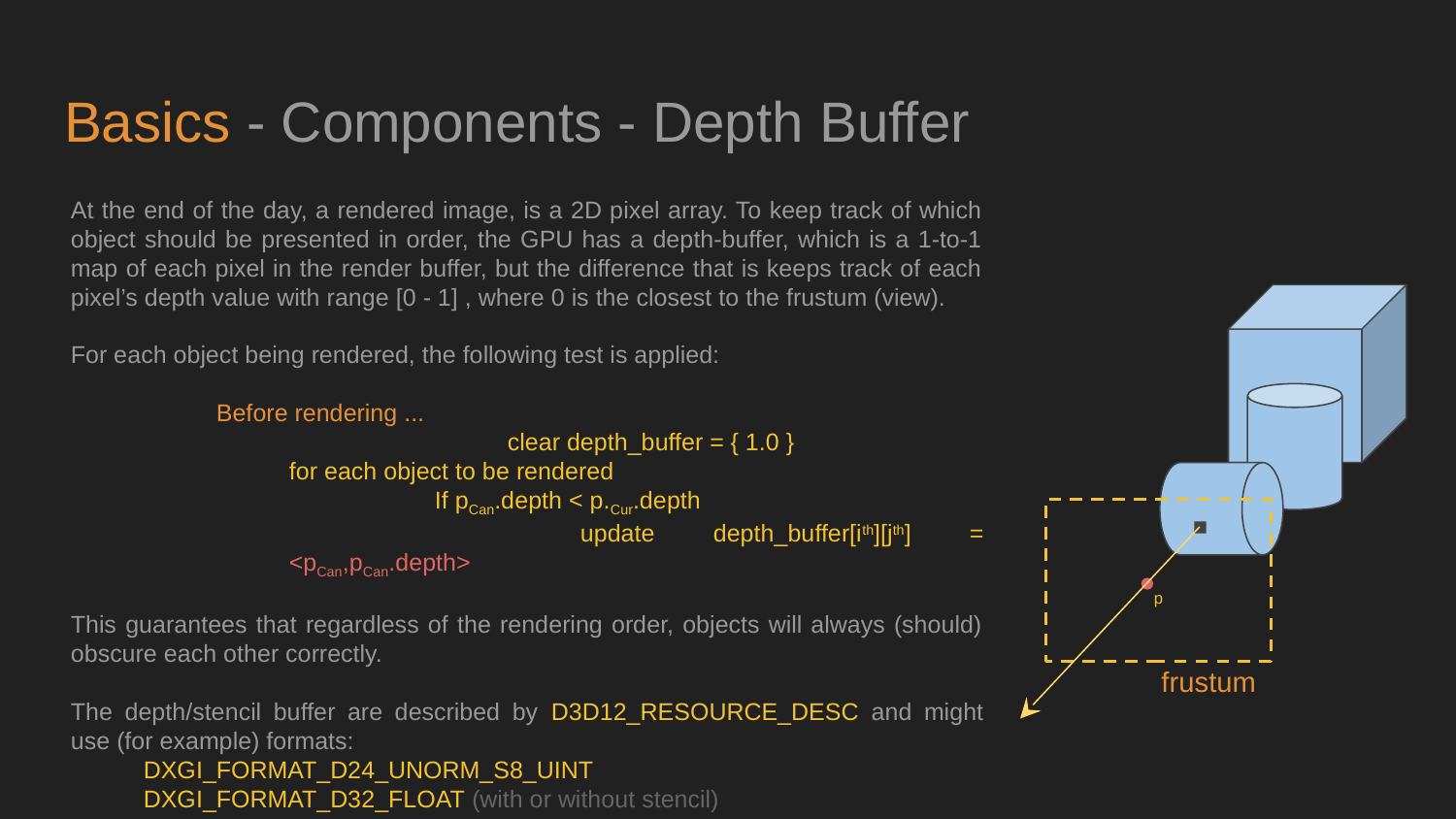

# Basics - Components - Depth Buffer
At the end of the day, a rendered image, is a 2D pixel array. To keep track of which object should be presented in order, the GPU has a depth-buffer, which is a 1-to-1 map of each pixel in the render buffer, but the difference that is keeps track of each pixel’s depth value with range [0 - 1] , where 0 is the closest to the frustum (view).

For each object being rendered, the following test is applied:

	Before rendering ...
			clear depth_buffer = { 1.0 }
for each object to be rendered
	If pCan.depth < p.Cur.depth
		update depth_buffer[ith][jth] = <pCan,pCan.depth>

This guarantees that regardless of the rendering order, objects will always (should) obscure each other correctly.

The depth/stencil buffer are described by D3D12_RESOURCE_DESC and might use (for example) formats:
DXGI_FORMAT_D24_UNORM_S8_UINT
DXGI_FORMAT_D32_FLOAT (with or without stencil)

p

frustum